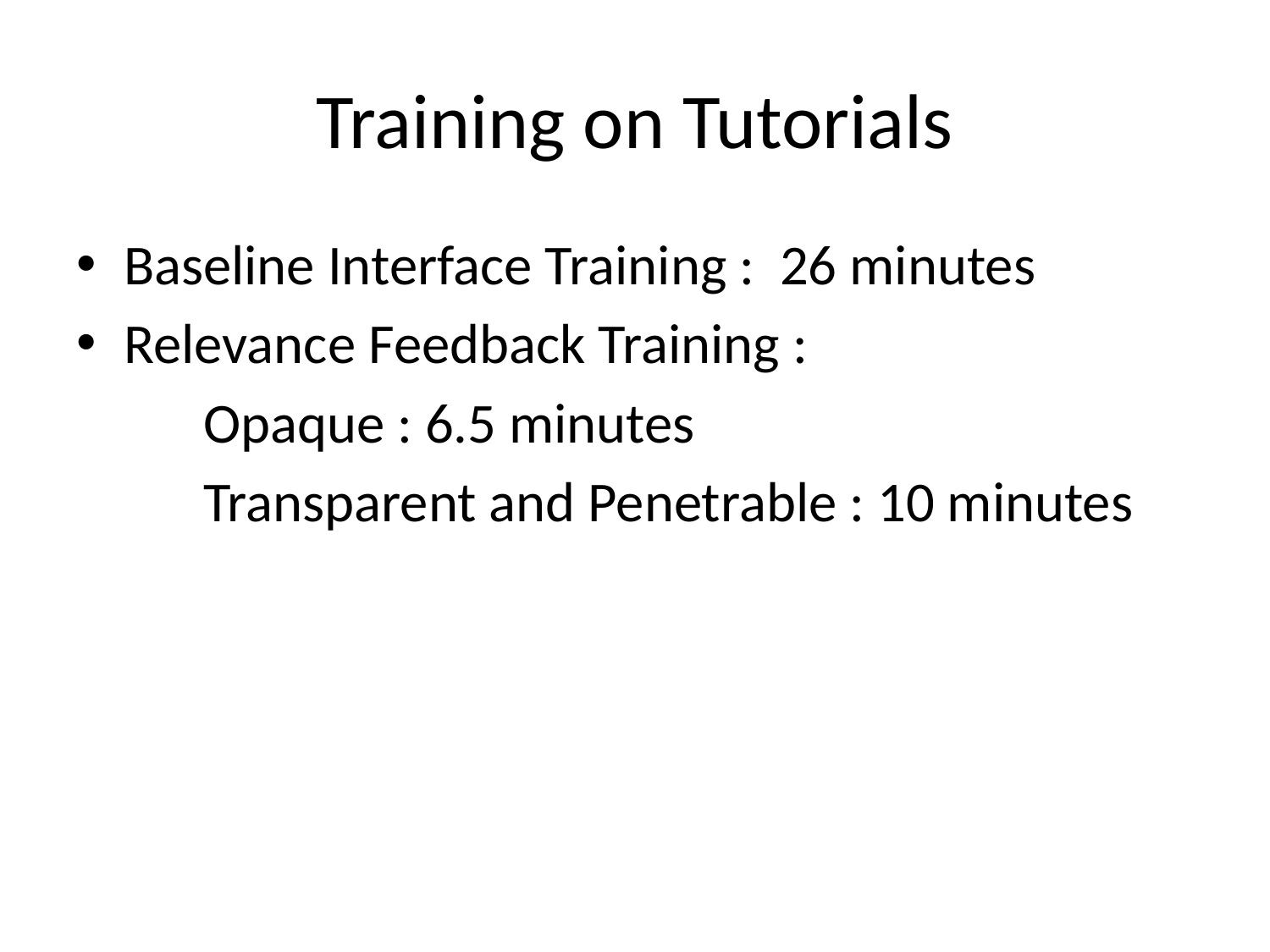

# Training on Tutorials
Baseline Interface Training :  26 minutes
Relevance Feedback Training :
	Opaque : 6.5 minutes
	Transparent and Penetrable : 10 minutes